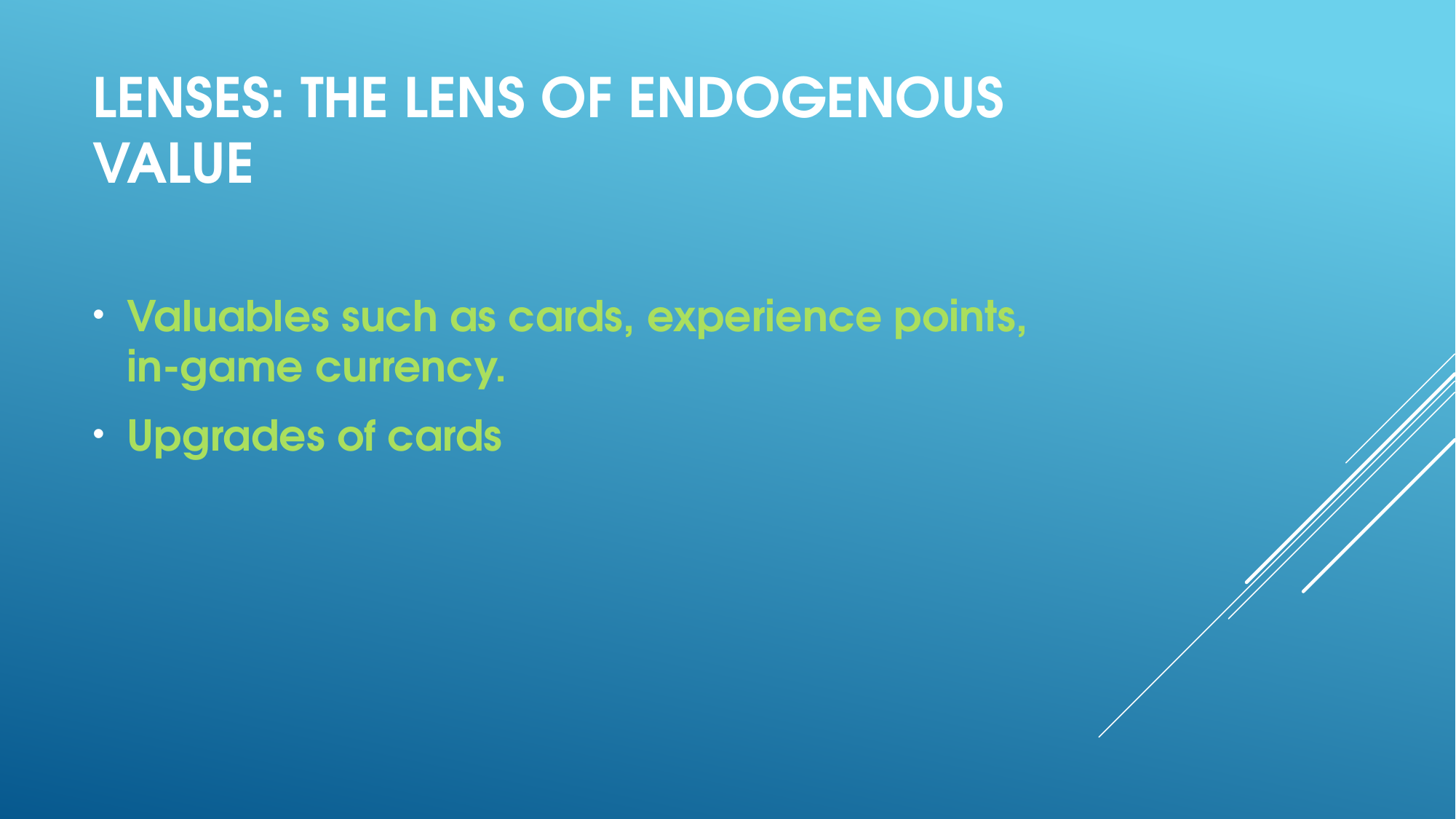

# Lenses: The Lens of endogenous value
Valuables such as cards, experience points, in-game currency.
Upgrades of cards